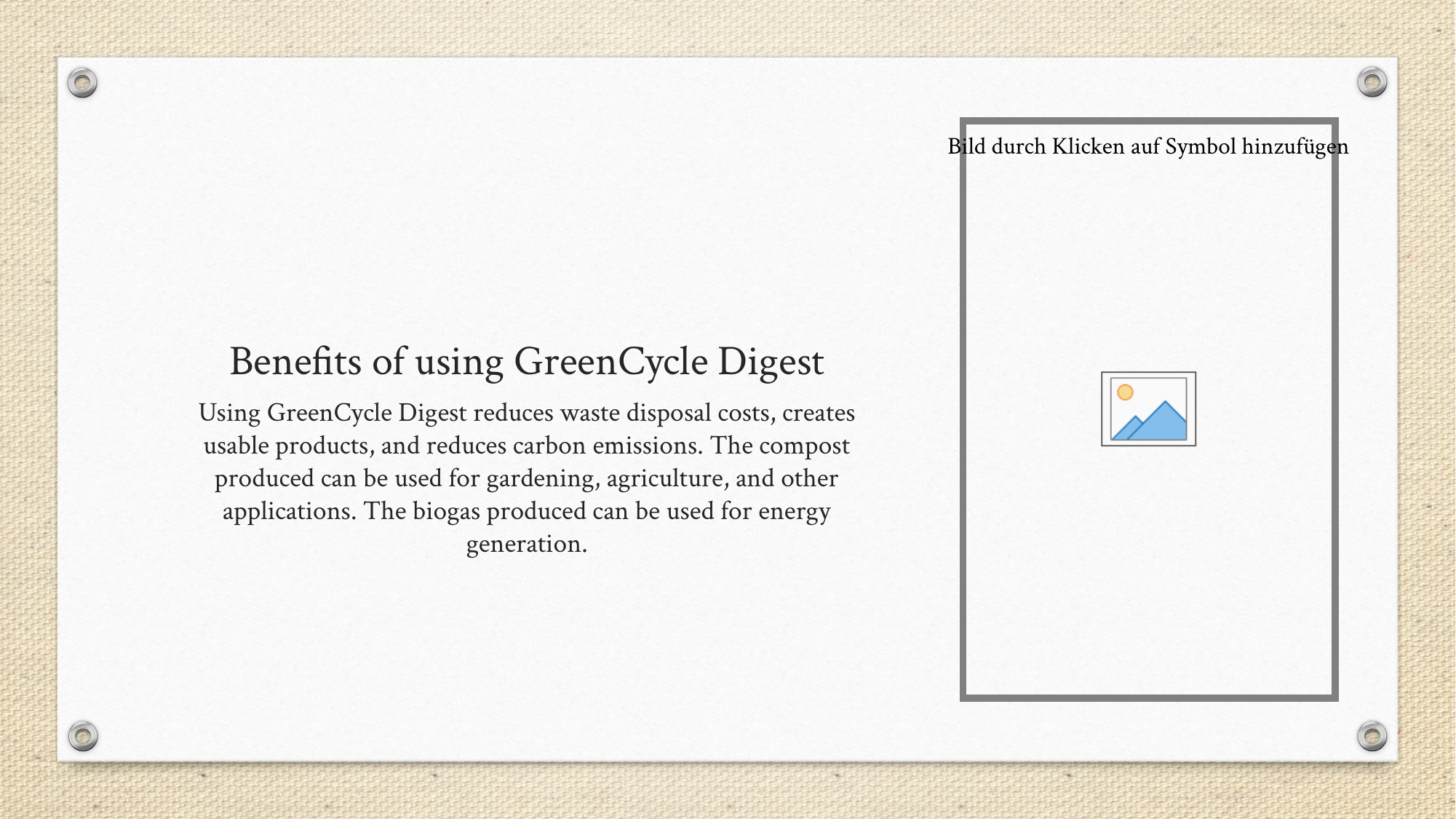

# Benefits of using GreenCycle Digest
Using GreenCycle Digest reduces waste disposal costs, creates usable products, and reduces carbon emissions. The compost produced can be used for gardening, agriculture, and other applications. The biogas produced can be used for energy generation.